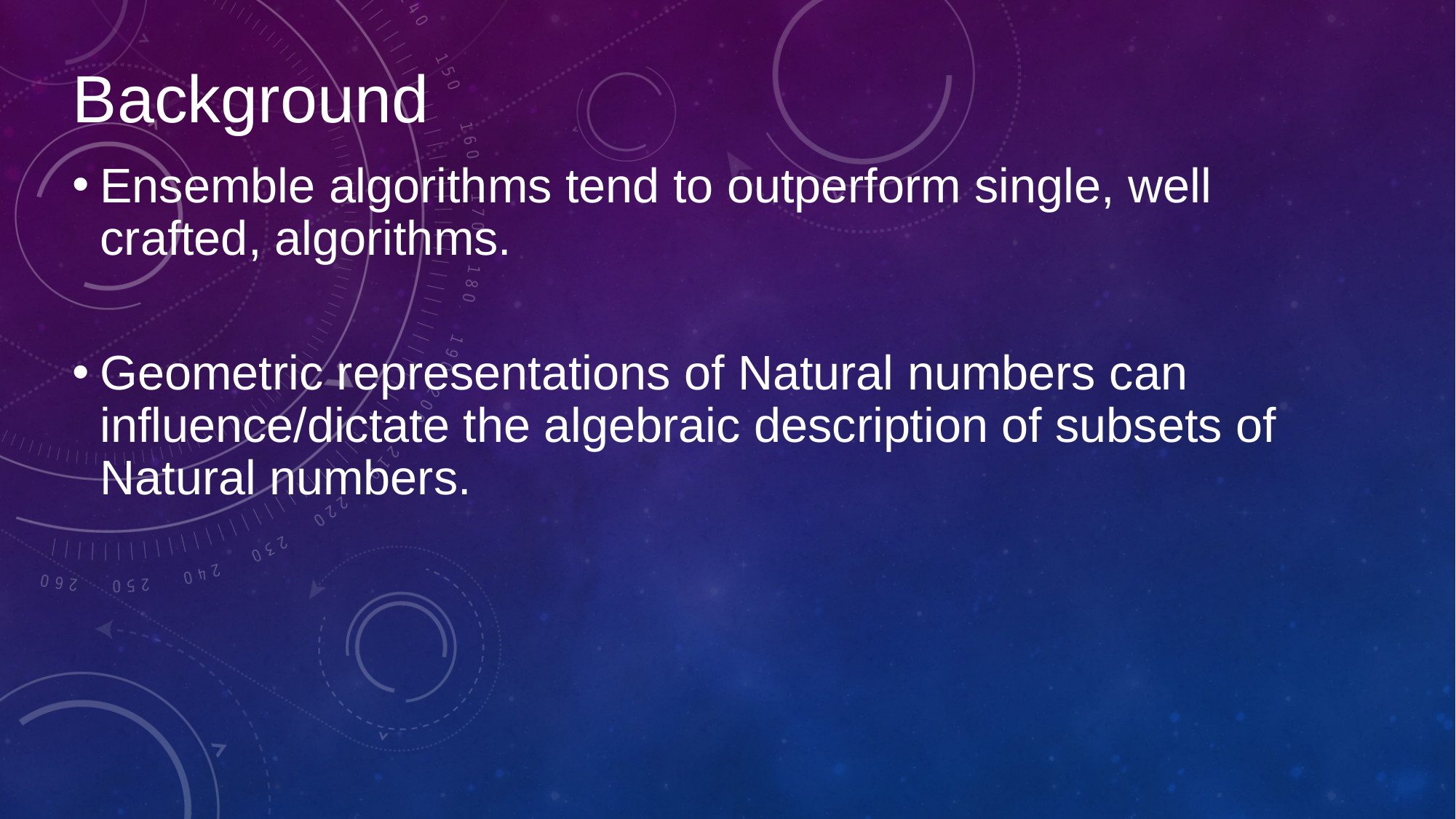

# Background
Ensemble algorithms tend to outperform single, well crafted, algorithms.

Geometric representations of Natural numbers can influence/dictate the algebraic description of subsets of Natural numbers.